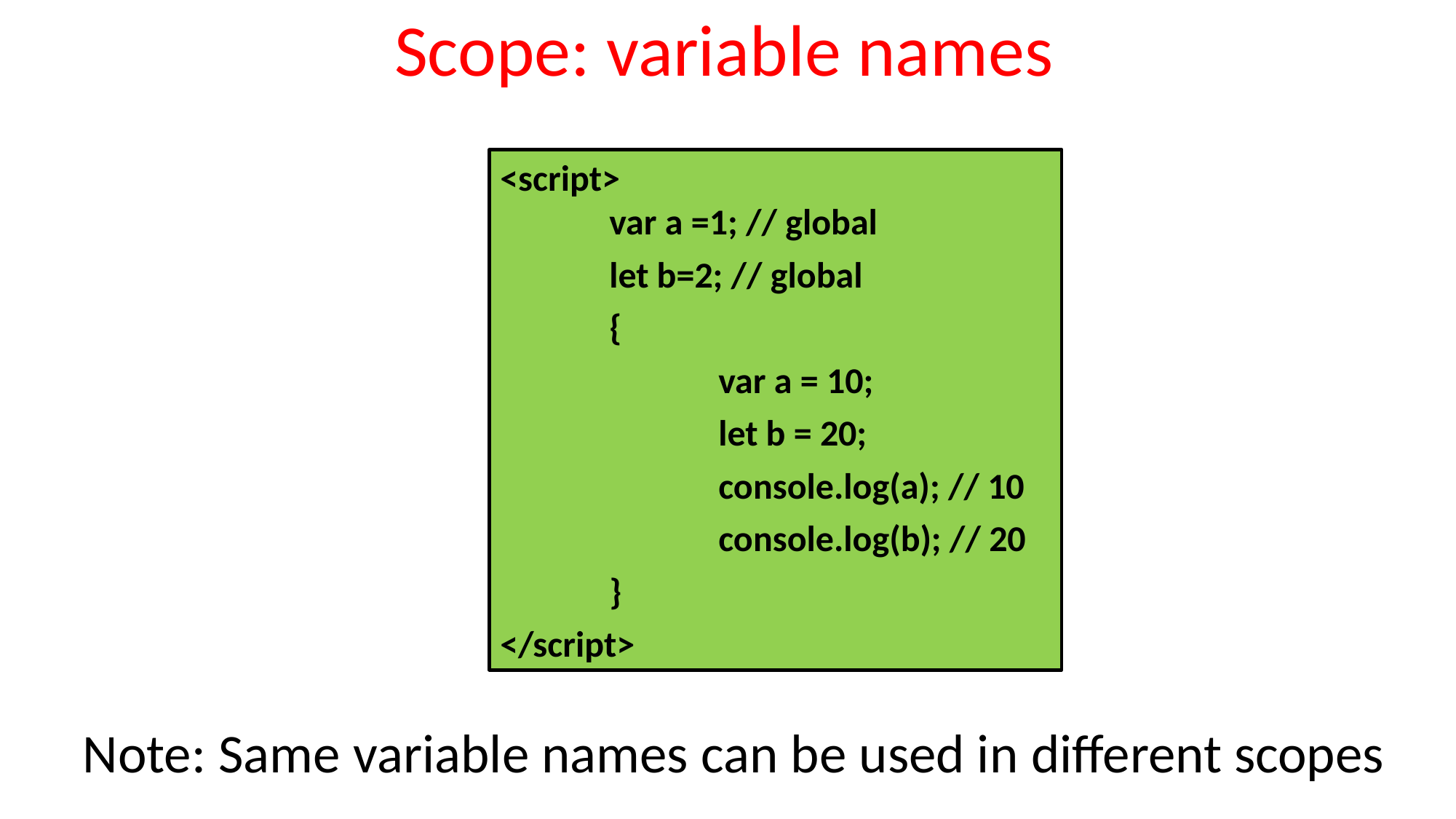

Scope: variable names
<script>
	var a =1; // global
	let b=2; // global
	{
		var a = 10;
		let b = 20;
		console.log(a); // 10
		console.log(b); // 20
	}
</script>
Note: Same variable names can be used in different scopes